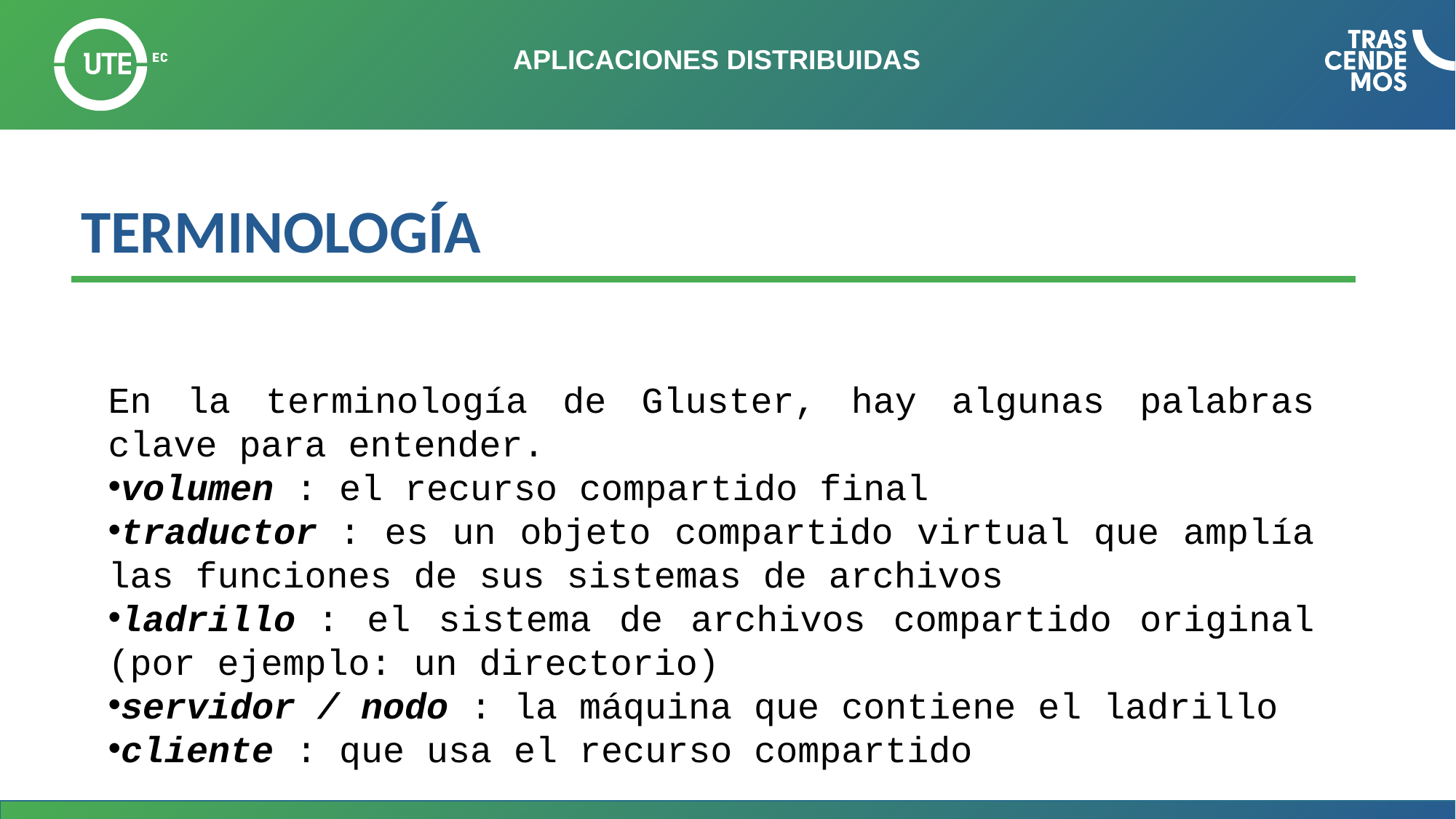

# APLICACIONES DISTRIBUIDAS
TERMINOLOGÍA
En la terminología de Gluster, hay algunas palabras clave para entender.
volumen : el recurso compartido final
traductor : es un objeto compartido virtual que amplía las funciones de sus sistemas de archivos
ladrillo : el sistema de archivos compartido original (por ejemplo: un directorio)
servidor / nodo : la máquina que contiene el ladrillo
cliente : que usa el recurso compartido